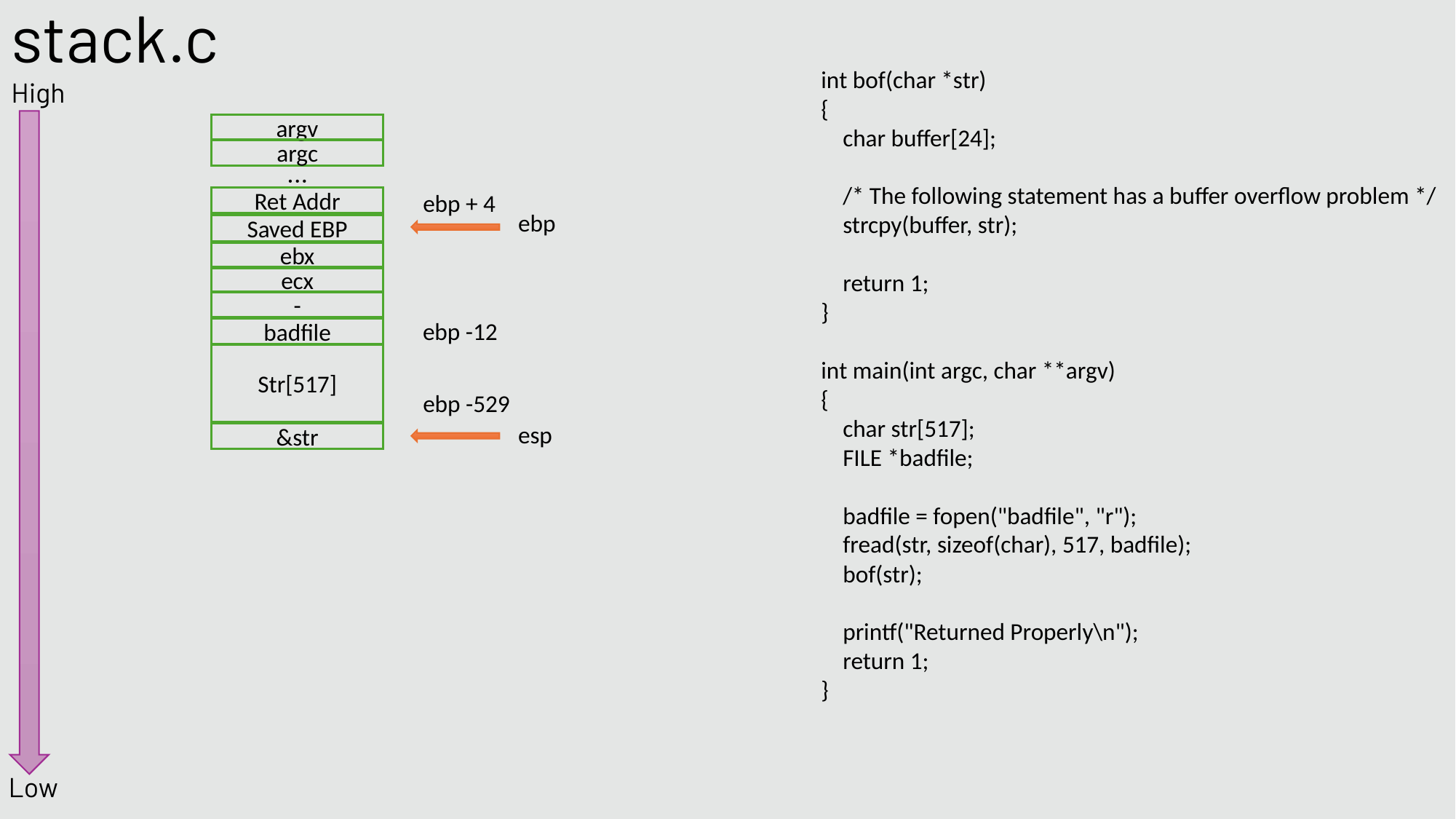

# stack.c
int bof(char *str)
{
    char buffer[24];

    /* The following statement has a buffer overflow problem */
    strcpy(buffer, str);

    return 1;
}

int main(int argc, char **argv)
{
    char str[517];
    FILE *badfile;

    badfile = fopen("badfile", "r");
    fread(str, sizeof(char), 517, badfile);
    bof(str);

    printf("Returned Properly\n");
    return 1;
}
High

argv
argc
…
ebp + 4
Ret Addr
ebp
Saved EBP

ebx
ecx
-
ebp -12
badfile
Str[517]
ebp -529
esp
&str

Low